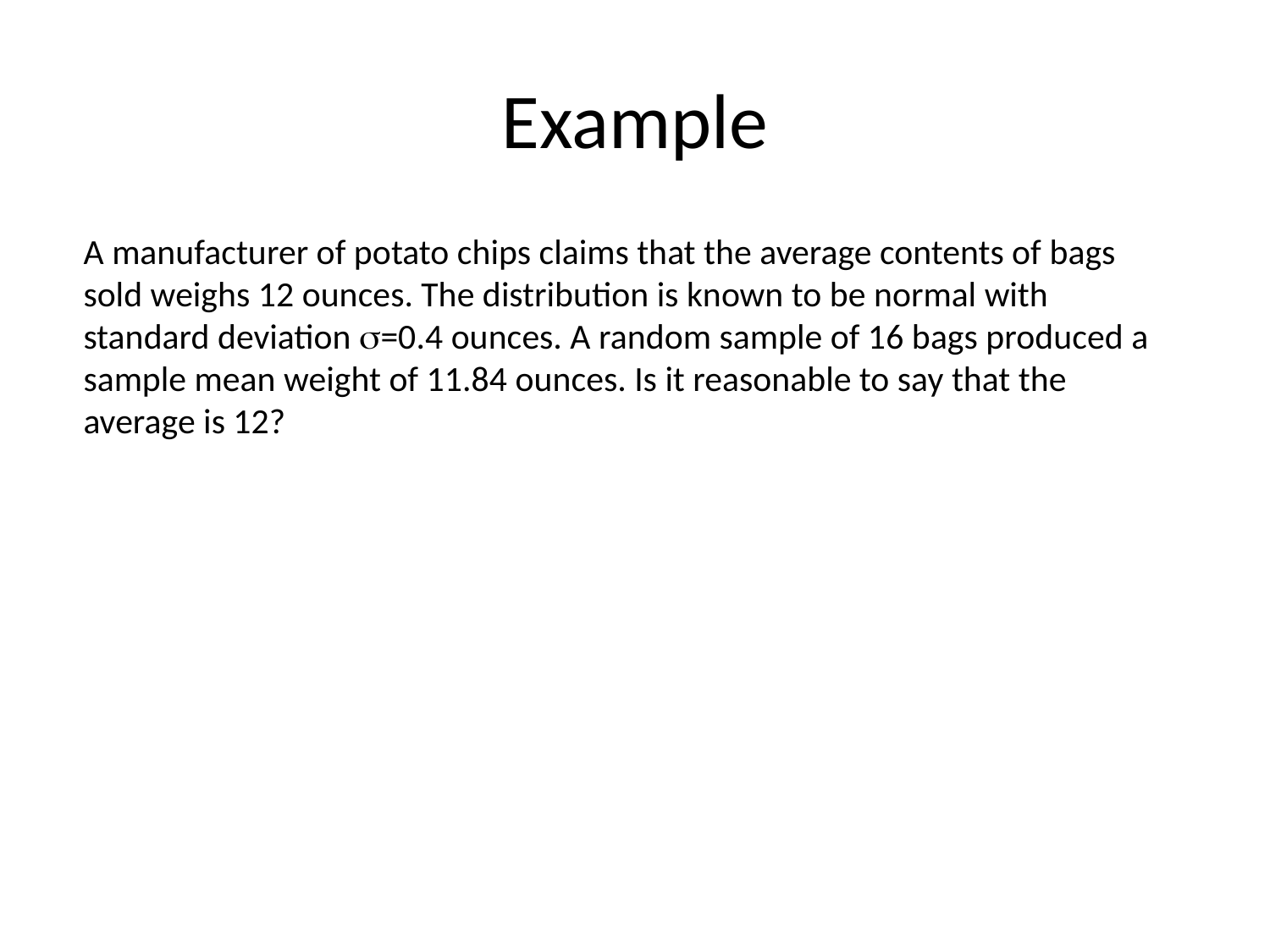

# Example
A manufacturer of potato chips claims that the average contents of bags sold weighs 12 ounces. The distribution is known to be normal with standard deviation σ=0.4 ounces. A random sample of 16 bags produced a sample mean weight of 11.84 ounces. Is it reasonable to say that the average is 12?